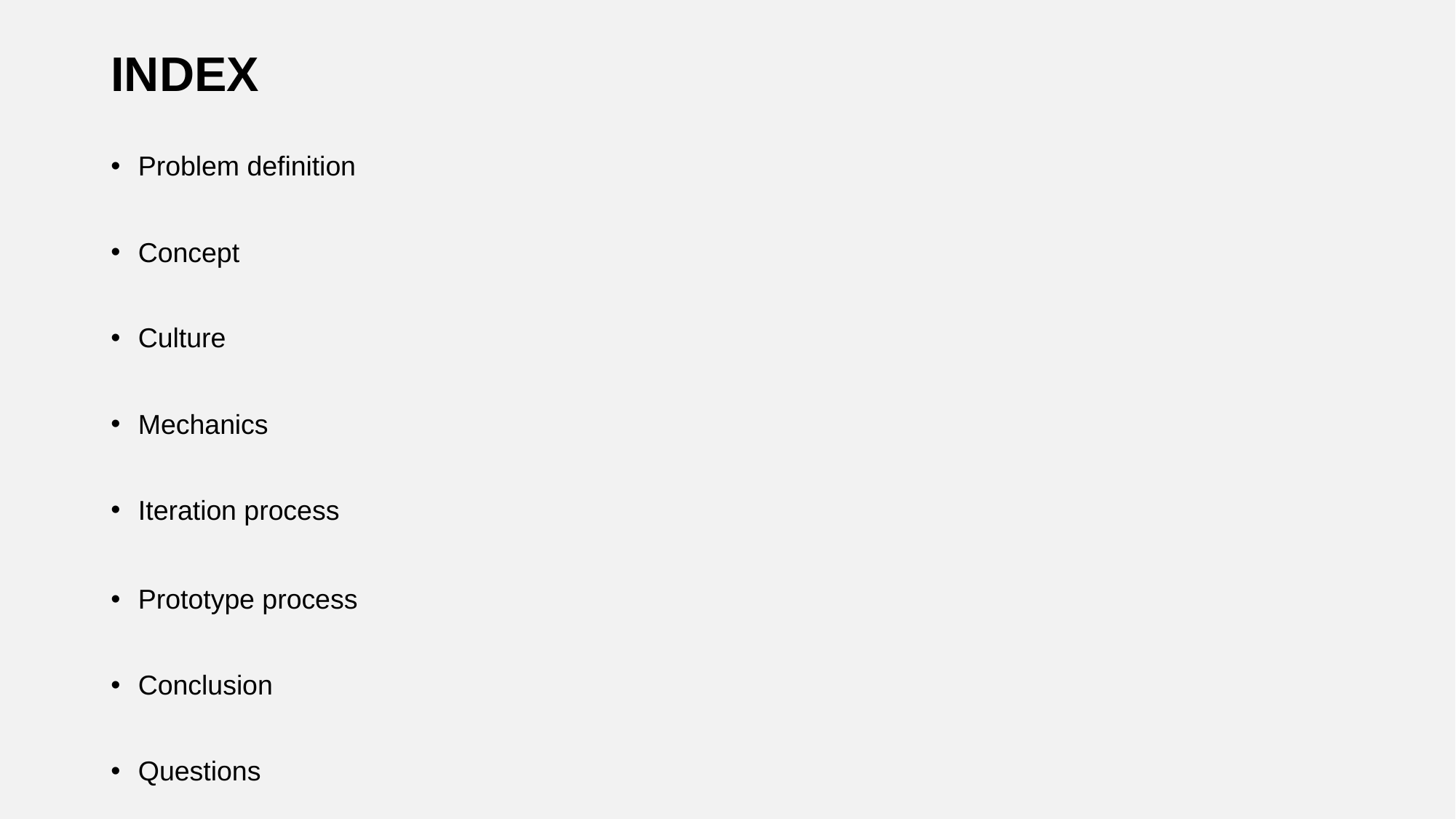

# INDEX
Problem definition

Concept

Culture

Mechanics

Iteration process

Prototype process

Conclusion

Questions